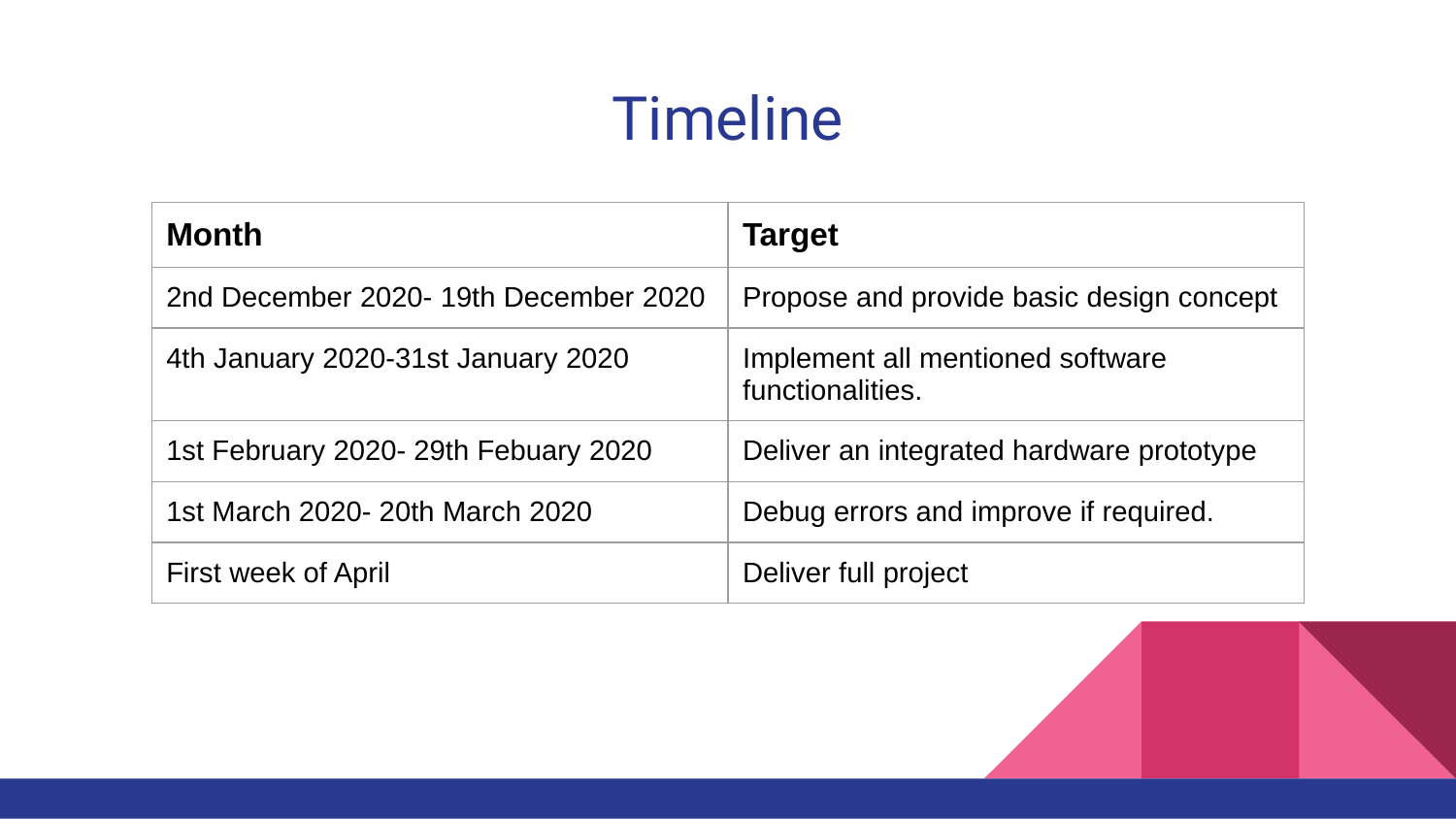

# Timeline
| Month | Target |
| --- | --- |
| 2nd December 2020- 19th December 2020 | Propose and provide basic design concept |
| 4th January 2020-31st January 2020 | Implement all mentioned software functionalities. |
| 1st February 2020- 29th Febuary 2020 | Deliver an integrated hardware prototype |
| 1st March 2020- 20th March 2020 | Debug errors and improve if required. |
| First week of April | Deliver full project |